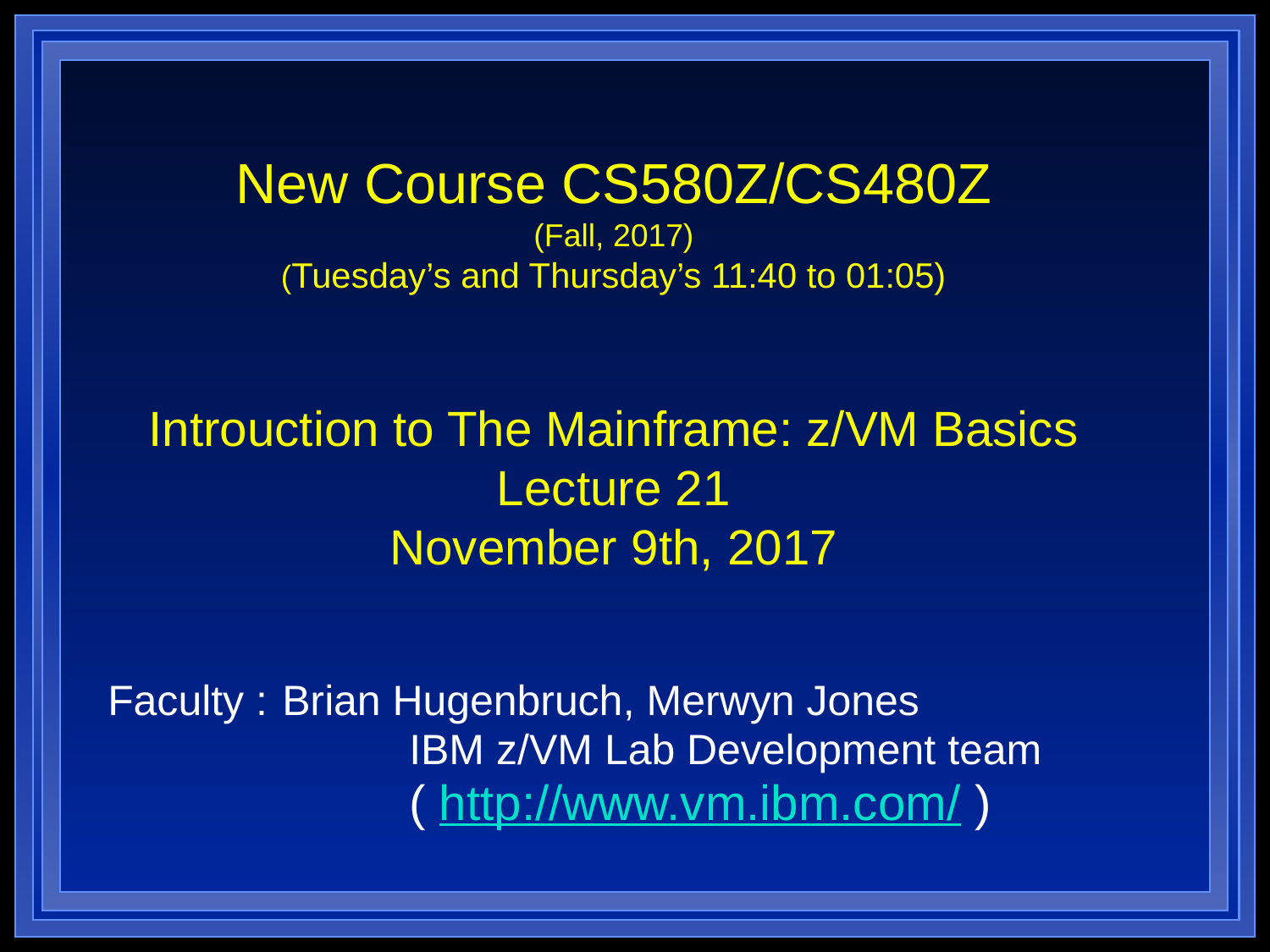

# New Course CS580Z/CS480Z (Fall, 2017) (Tuesday’s and Thursday’s 11:40 to 01:05) Introuction to The Mainframe: z/VM Basics Lecture 21 November 9th, 2017
Faculty : 	Brian Hugenbruch, Merwyn Jones
			IBM z/VM Lab Development team
			( http://www.vm.ibm.com/ )